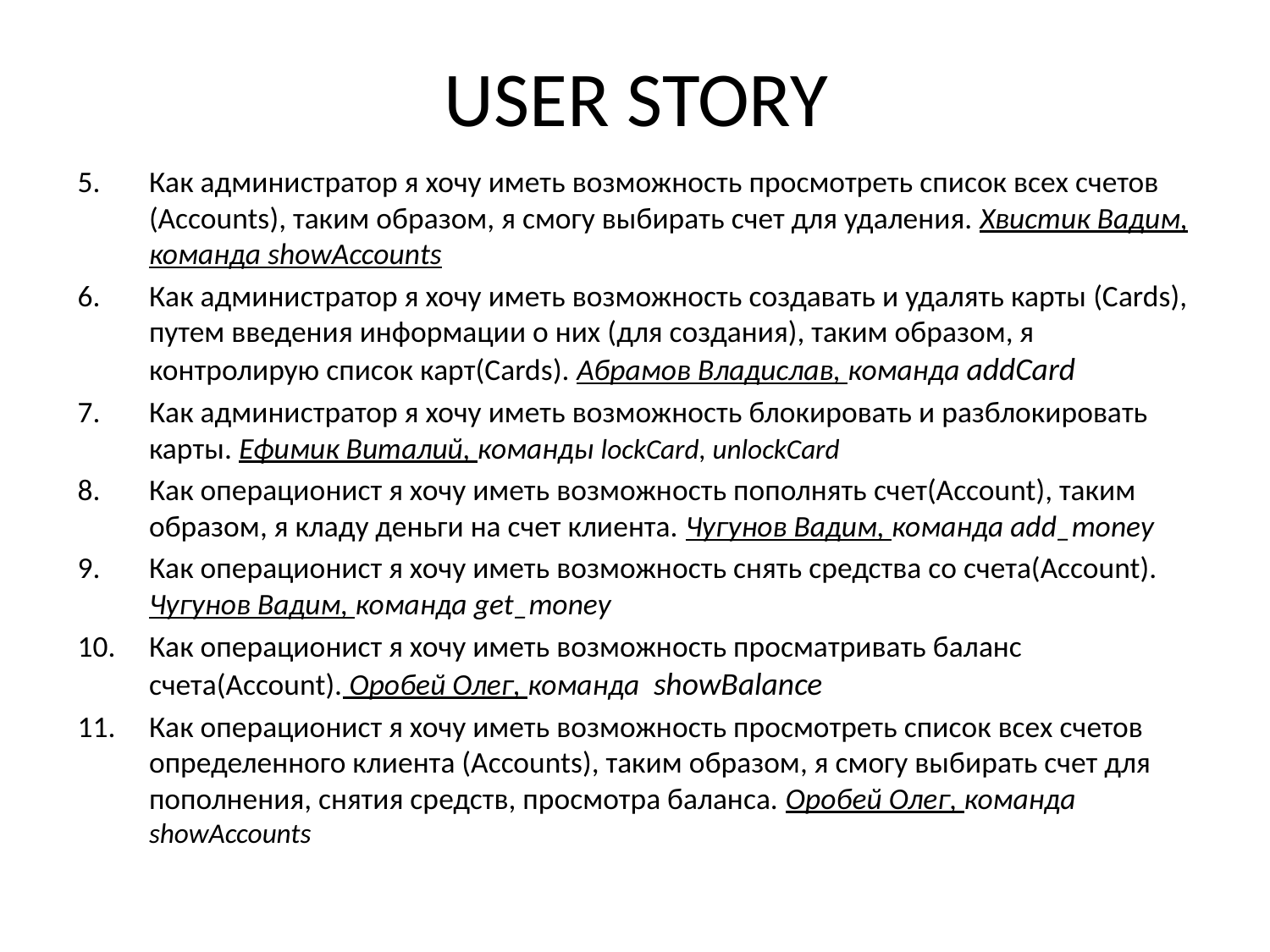

# USER STORY
Как администратор я хочу иметь возможность просмотреть список всех счетов (Accounts), таким образом, я смогу выбирать счет для удаления. Хвистик Вадим, команда showAccounts
Как администратор я хочу иметь возможность создавать и удалять карты (Cards), путем введения информации о них (для создания), таким образом, я контролирую список карт(Cards). Абрамов Владислав, команда addCard
Как администратор я хочу иметь возможность блокировать и разблокировать карты. Ефимик Виталий, команды lockCard, unlockCard
Как операционист я хочу иметь возможность пополнять счет(Account), таким образом, я кладу деньги на счет клиента. Чугунов Вадим, команда add_money
Как операционист я хочу иметь возможность снять средства со счета(Account). Чугунов Вадим, команда get_money
Как операционист я хочу иметь возможность просматривать баланс счета(Account). Оробей Олег, команда  showBalance
Как операционист я хочу иметь возможность просмотреть список всех счетов определенного клиента (Accounts), таким образом, я смогу выбирать счет для пополнения, снятия средств, просмотра баланса. Оробей Олег, команда showAccounts